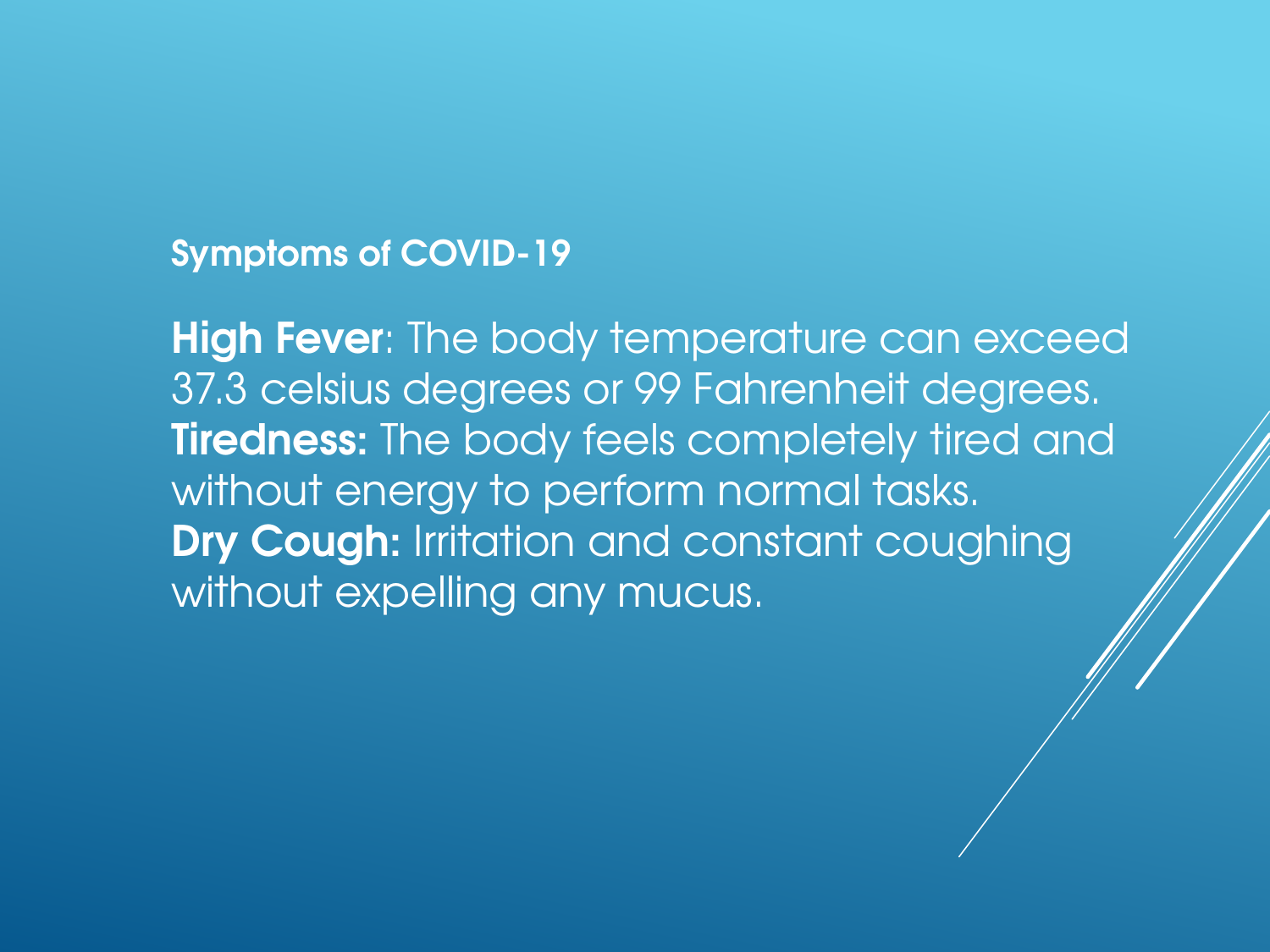

Symptoms of COVID-19

High Fever: The body temperature can exceed 37.3 celsius degrees or 99 Fahrenheit degrees.
Tiredness: The body feels completely tired and without energy to perform normal tasks.
Dry Cough: Irritation and constant coughing without expelling any mucus.